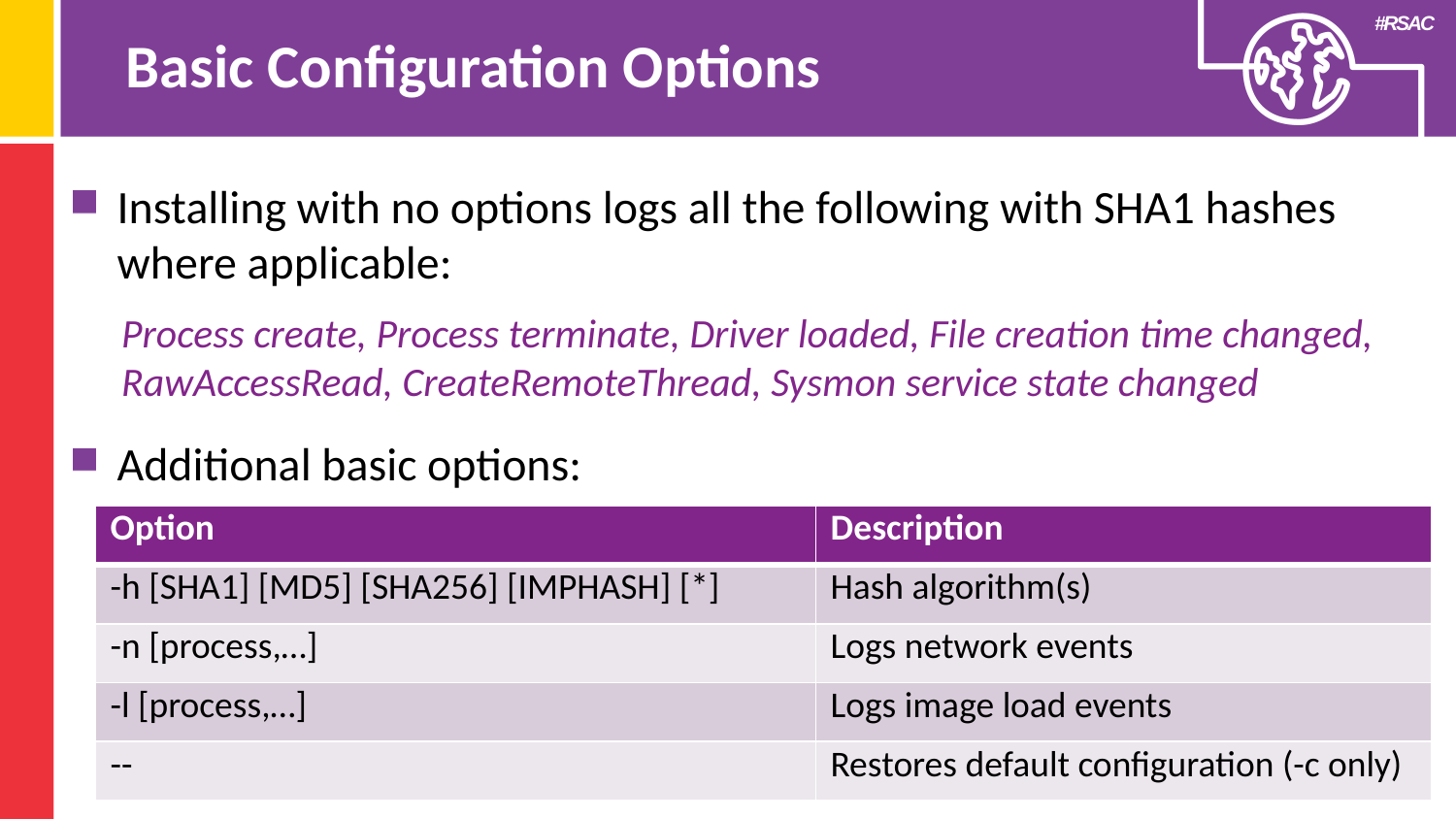

# Basic Configuration Options
Installing with no options logs all the following with SHA1 hashes where applicable:
Process create, Process terminate, Driver loaded, File creation time changed, RawAccessRead, CreateRemoteThread, Sysmon service state changed
Additional basic options:
| Option | Description |
| --- | --- |
| -h [SHA1] [MD5] [SHA256] [IMPHASH] [\*] | Hash algorithm(s) |
| -n [process,…] | Logs network events |
| -l [process,…] | Logs image load events |
| -- | Restores default configuration (-c only) |
8